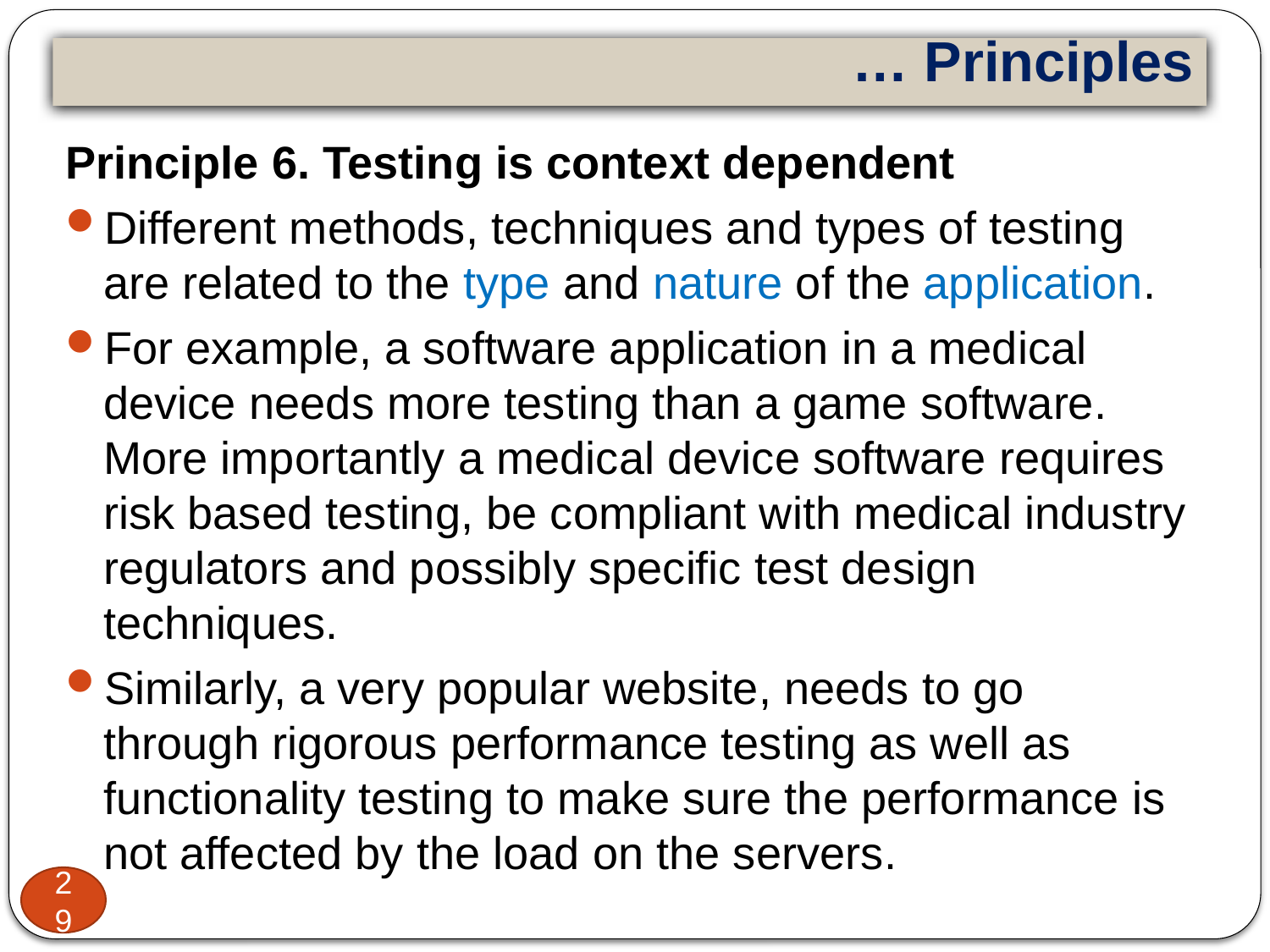

# … Principles
Principle 6. Testing is context dependent
Different methods, techniques and types of testing are related to the type and nature of the application.
For example, a software application in a medical device needs more testing than a game software. More importantly a medical device software requires risk based testing, be compliant with medical industry regulators and possibly specific test design techniques.
Similarly, a very popular website, needs to go through rigorous performance testing as well as functionality testing to make sure the performance is not affected by the load on the servers.
29